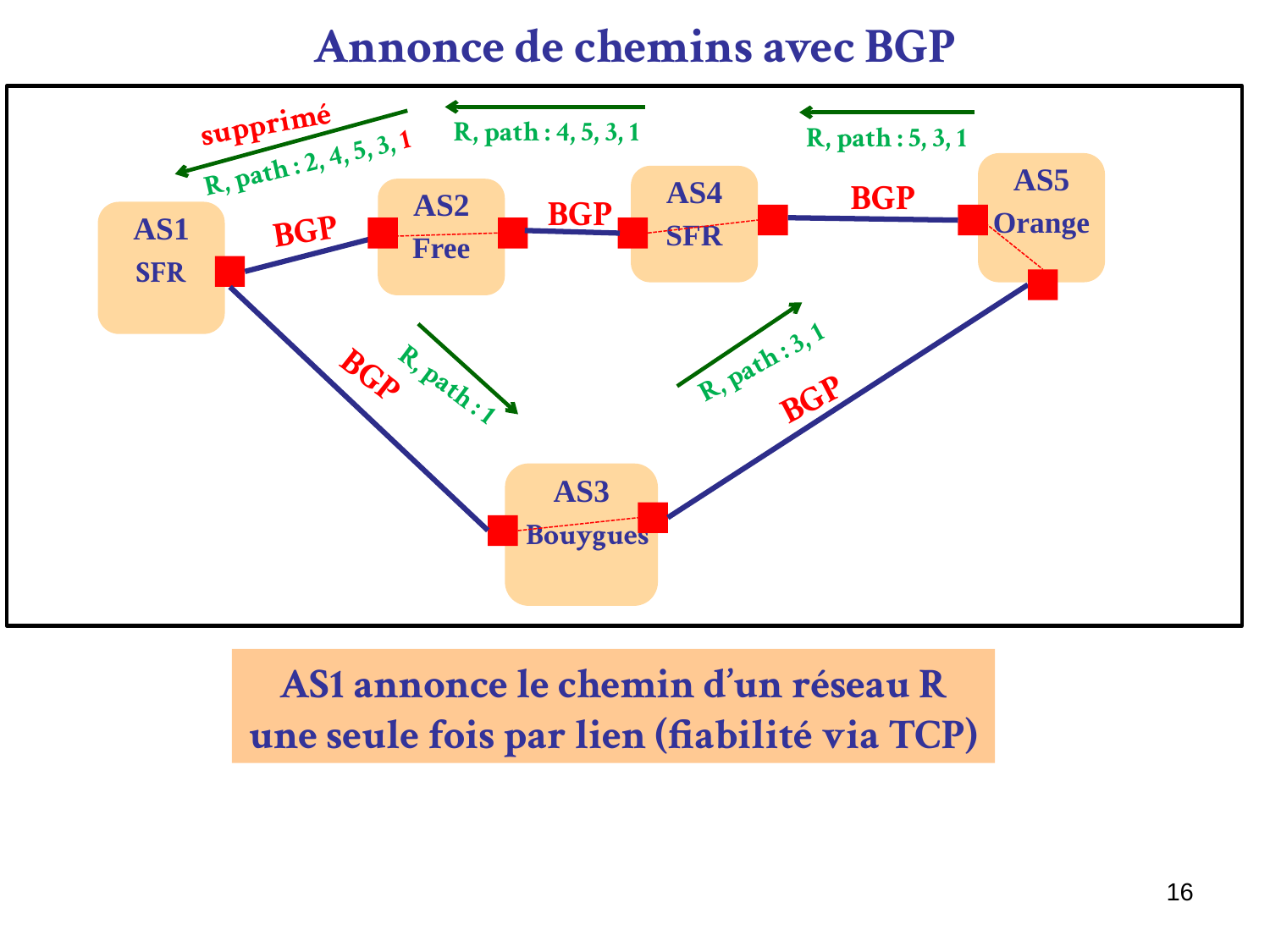

# Annonce de chemins avec BGP

supprimé
R, path : 4, 5, 3, 1
R, path : 5, 3, 1
R, path : 2, 4, 5, 3, 1
AS5
Orange
AS4
SFR
BGP
AS1
SFR

BGP
BGP
AS3
  Bouygues

AS2
Free
BGP
BGP

R, path : 3, 1
R, path : 1
AS1 annonce le chemin d’un réseau R une seule fois par lien (fiabilité via TCP)
16